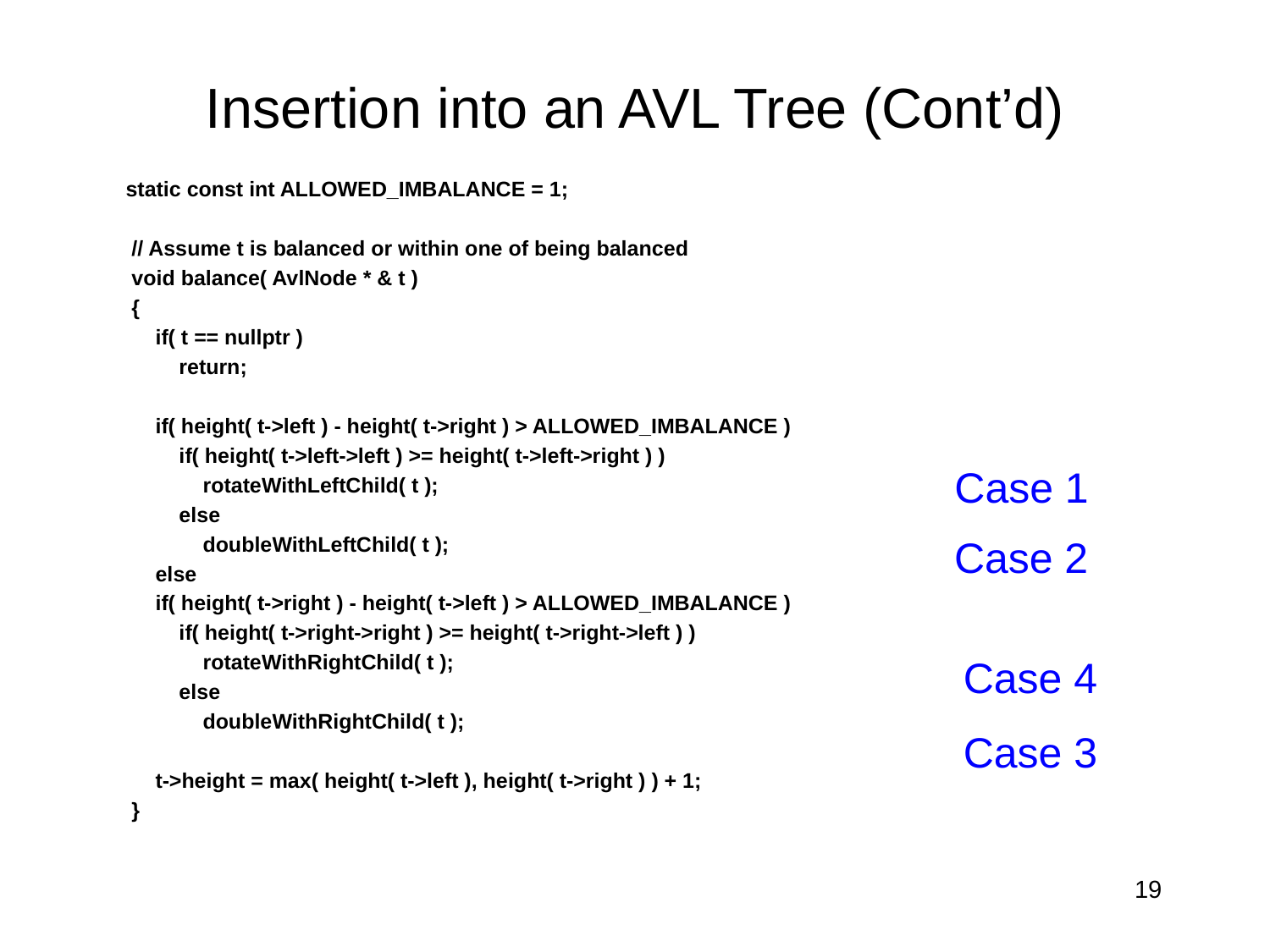

# Insertion into an AVL Tree (Cont’d)
   static const int ALLOWED_IMBALANCE = 1;

    // Assume t is balanced or within one of being balanced
    void balance( AvlNode * & t )
    {
        if( t == nullptr )
            return;

        if( height( t->left ) - height( t->right ) > ALLOWED_IMBALANCE )
            if( height( t->left->left ) >= height( t->left->right ) )
                rotateWithLeftChild( t );
            else
                doubleWithLeftChild( t );
        else
        if( height( t->right ) - height( t->left ) > ALLOWED_IMBALANCE )
            if( height( t->right->right ) >= height( t->right->left ) )
                rotateWithRightChild( t );
            else
                doubleWithRightChild( t );

        t->height = max( height( t->left ), height( t->right ) ) + 1;
    }
Case 1
Case 2
Case 4
Case 3
19